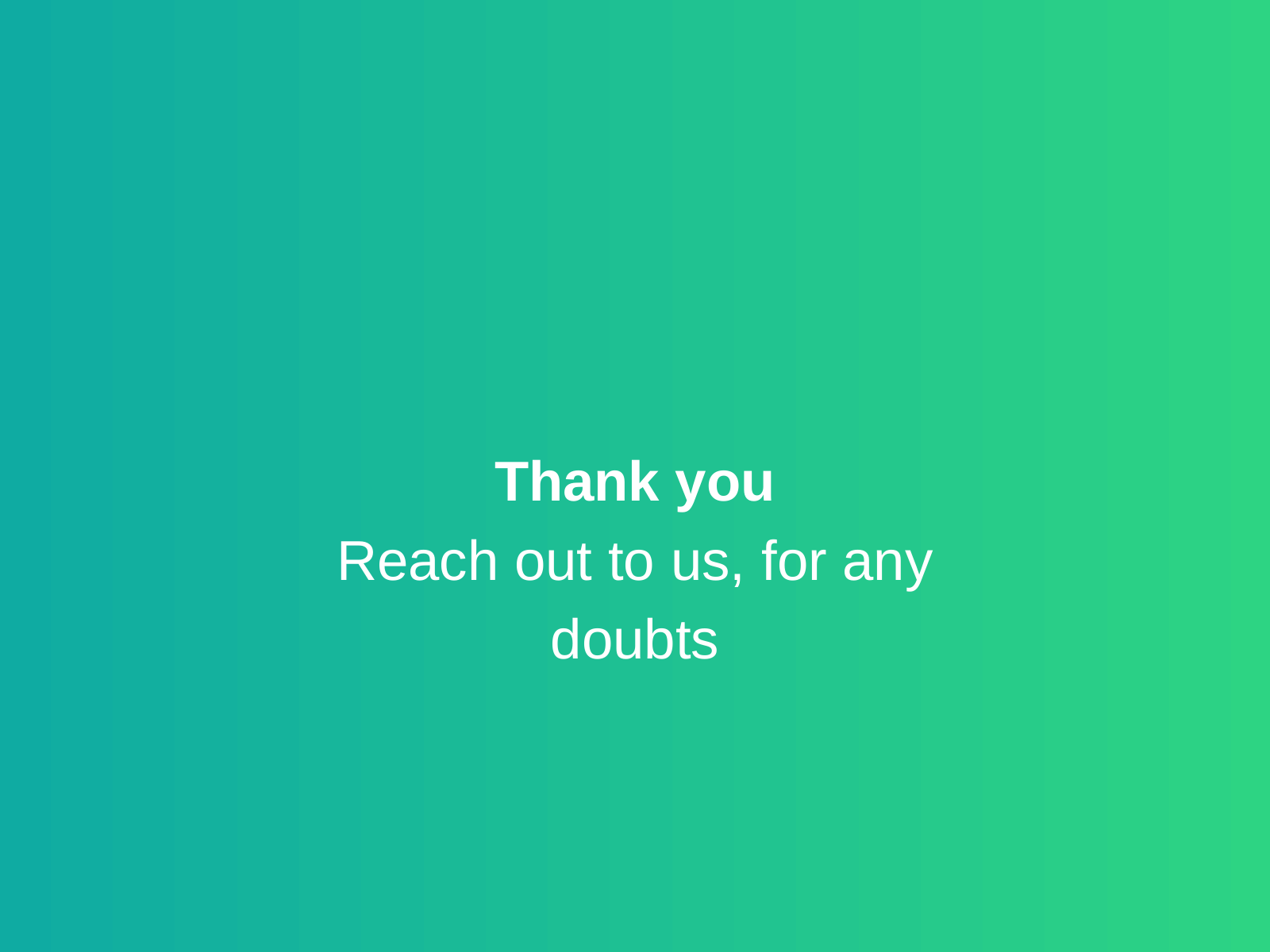

Thank you
Reach out to us, for any doubts